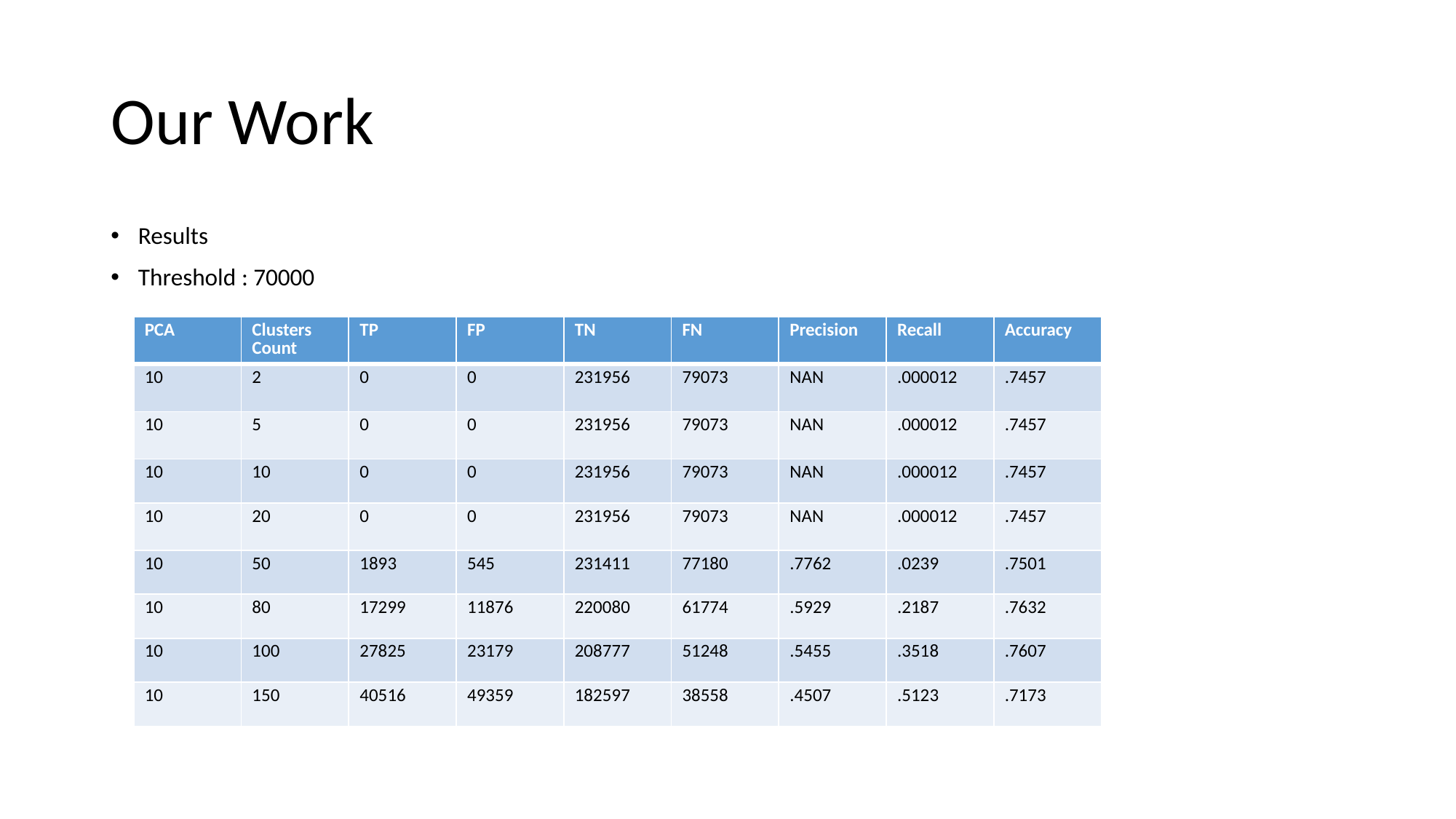

# Our Work
Results
Threshold : 70000

| PCA | Clusters Count | TP | FP | TN | FN | Precision | Recall | Accuracy |
| --- | --- | --- | --- | --- | --- | --- | --- | --- |
| 10 | 2 | 0 | 0 | 231956 | 79073 | NAN | .000012 | .7457 |
| 10 | 5 | 0 | 0 | 231956 | 79073 | NAN | .000012 | .7457 |
| 10 | 10 | 0 | 0 | 231956 | 79073 | NAN | .000012 | .7457 |
| 10 | 20 | 0 | 0 | 231956 | 79073 | NAN | .000012 | .7457 |
| 10 | 50 | 1893 | 545 | 231411 | 77180 | .7762 | .0239 | .7501 |
| 10 | 80 | 17299 | 11876 | 220080 | 61774 | .5929 | .2187 | .7632 |
| 10 | 100 | 27825 | 23179 | 208777 | 51248 | .5455 | .3518 | .7607 |
| 10 | 150 | 40516 | 49359 | 182597 | 38558 | .4507 | .5123 | .7173 |